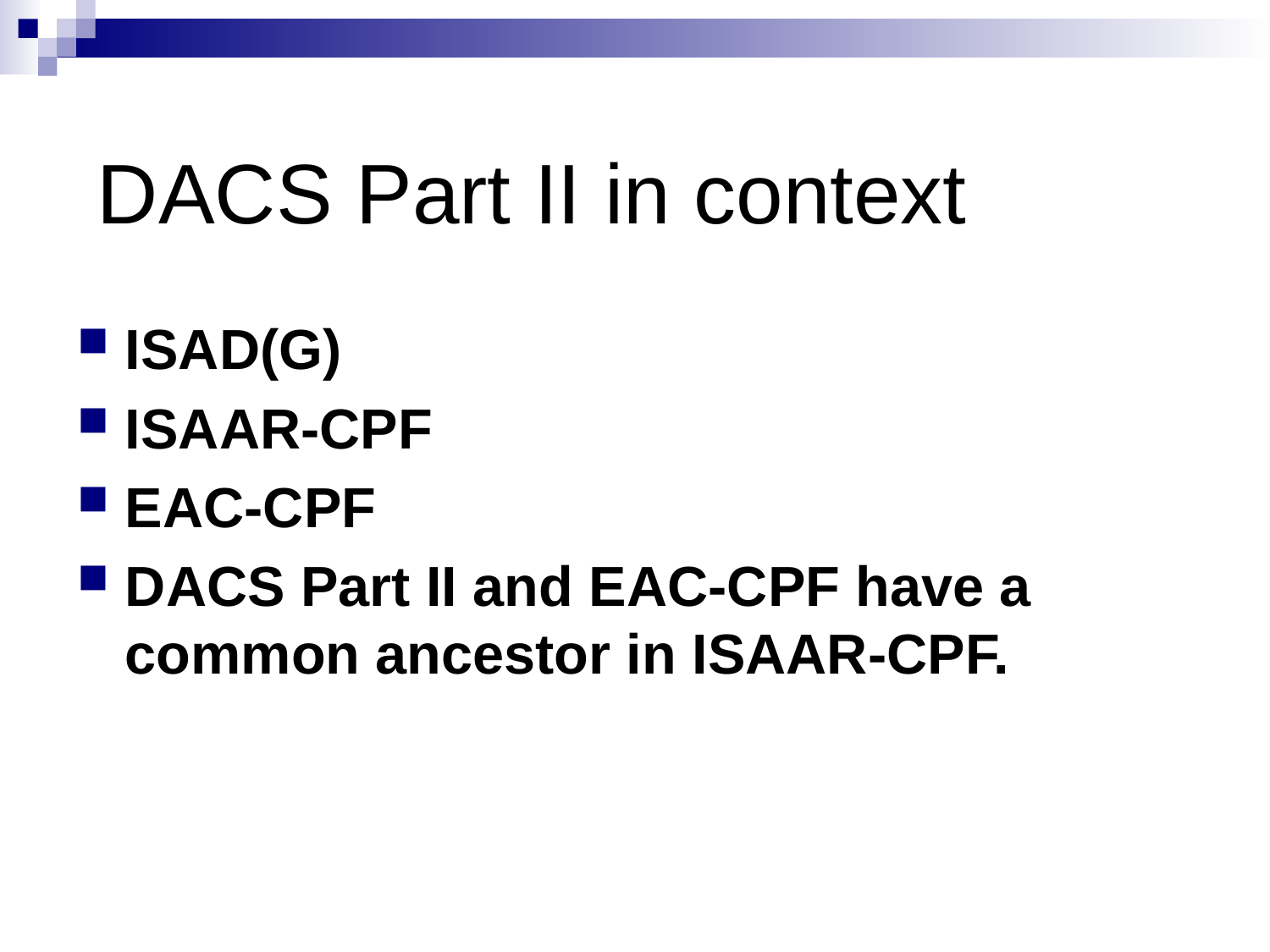

# DACS Part II in context
ISAD(G)
ISAAR-CPF
EAC-CPF
DACS Part II and EAC-CPF have a common ancestor in ISAAR-CPF.